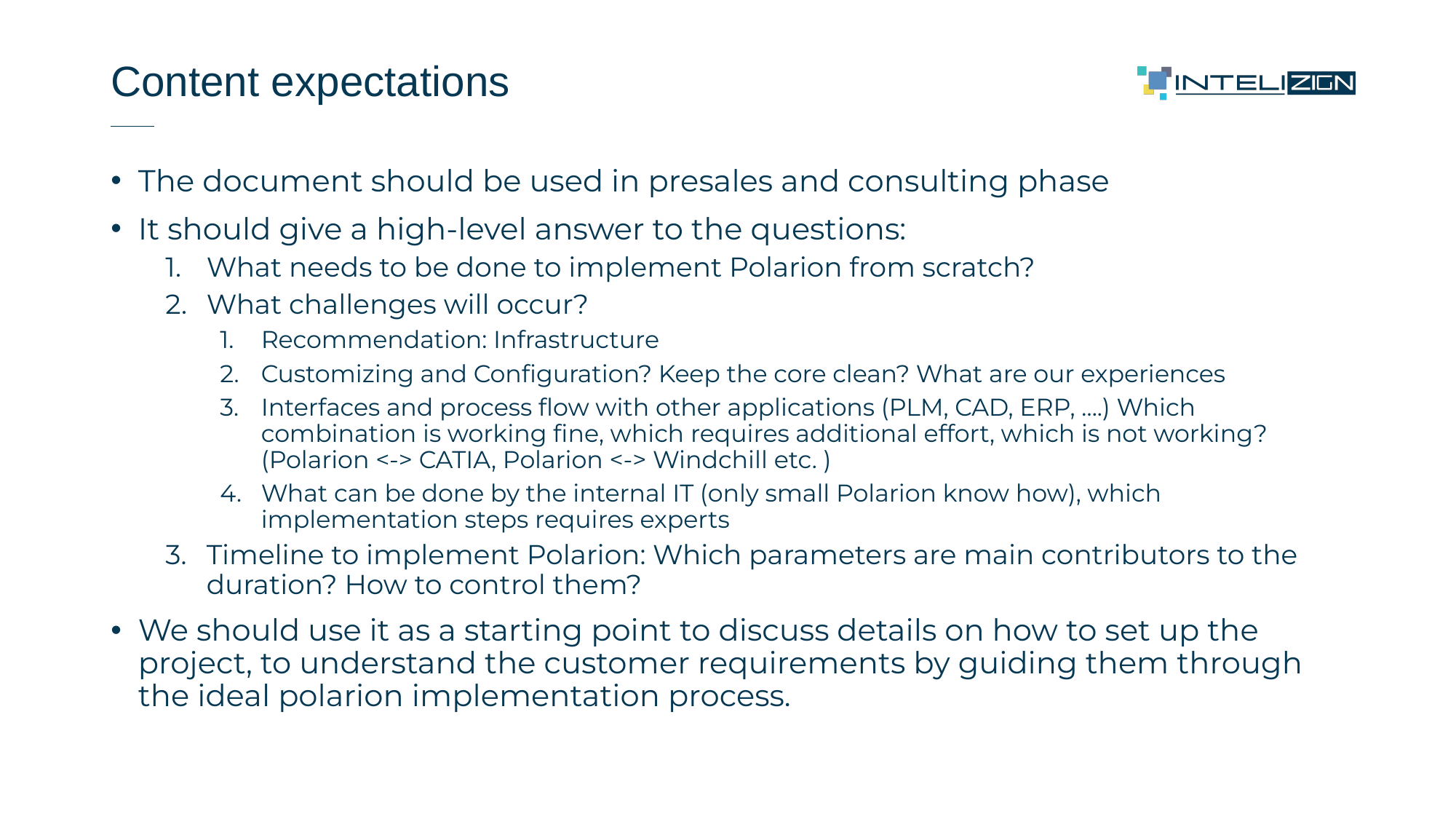

# Content expectations
The document should be used in presales and consulting phase
It should give a high-level answer to the questions:
What needs to be done to implement Polarion from scratch?
What challenges will occur?
Recommendation: Infrastructure
Customizing and Configuration? Keep the core clean? What are our experiences
Interfaces and process flow with other applications (PLM, CAD, ERP, ….) Which combination is working fine, which requires additional effort, which is not working? (Polarion <-> CATIA, Polarion <-> Windchill etc. )
What can be done by the internal IT (only small Polarion know how), which implementation steps requires experts
Timeline to implement Polarion: Which parameters are main contributors to the duration? How to control them?
We should use it as a starting point to discuss details on how to set up the project, to understand the customer requirements by guiding them through the ideal polarion implementation process.